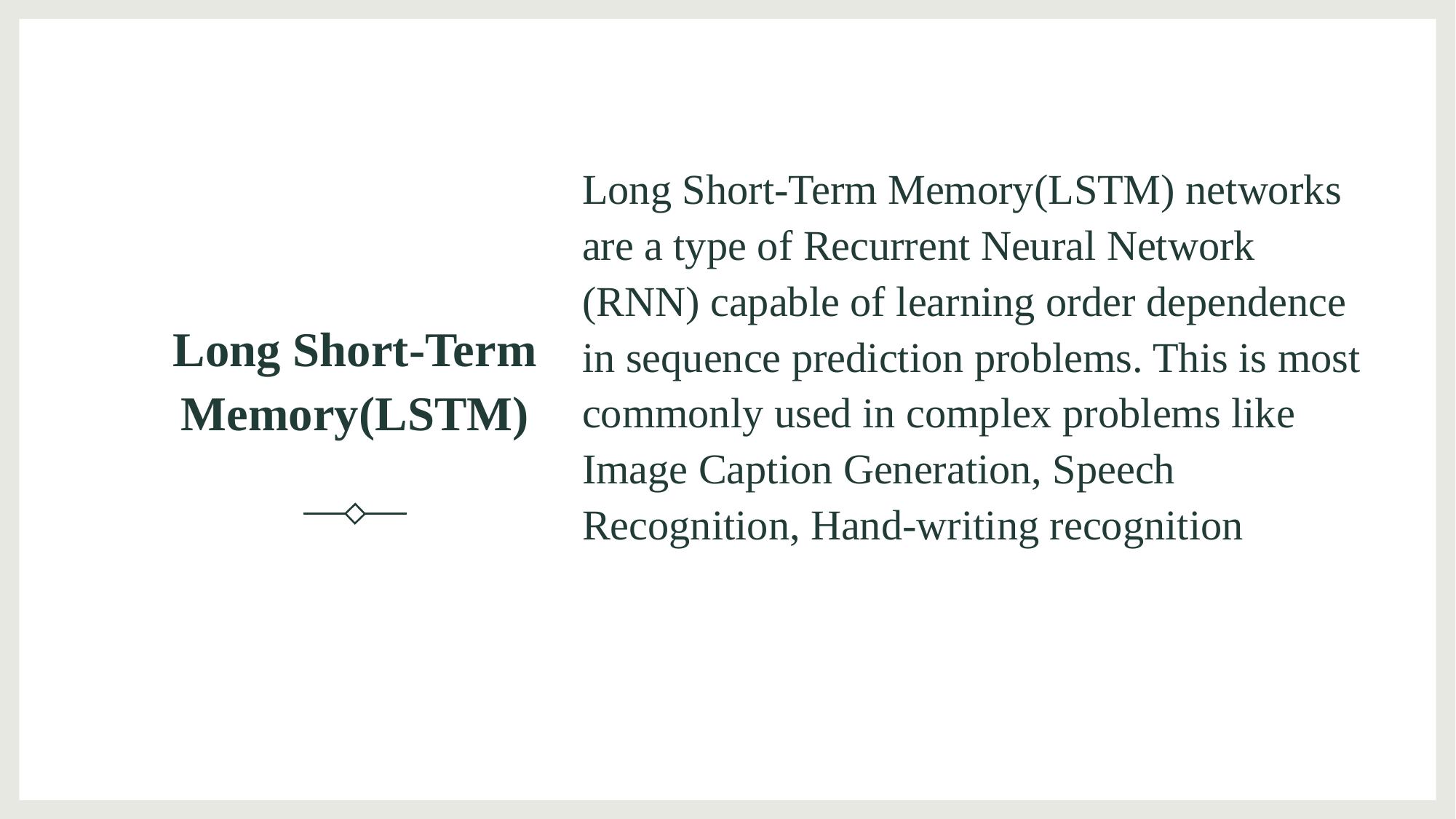

# Long Short-Term Memory(LSTM)
Long Short-Term Memory(LSTM) networks are a type of Recurrent Neural Network (RNN) capable of learning order dependence in sequence prediction problems. This is most commonly used in complex problems like Image Caption Generation, Speech Recognition, Hand-writing recognition